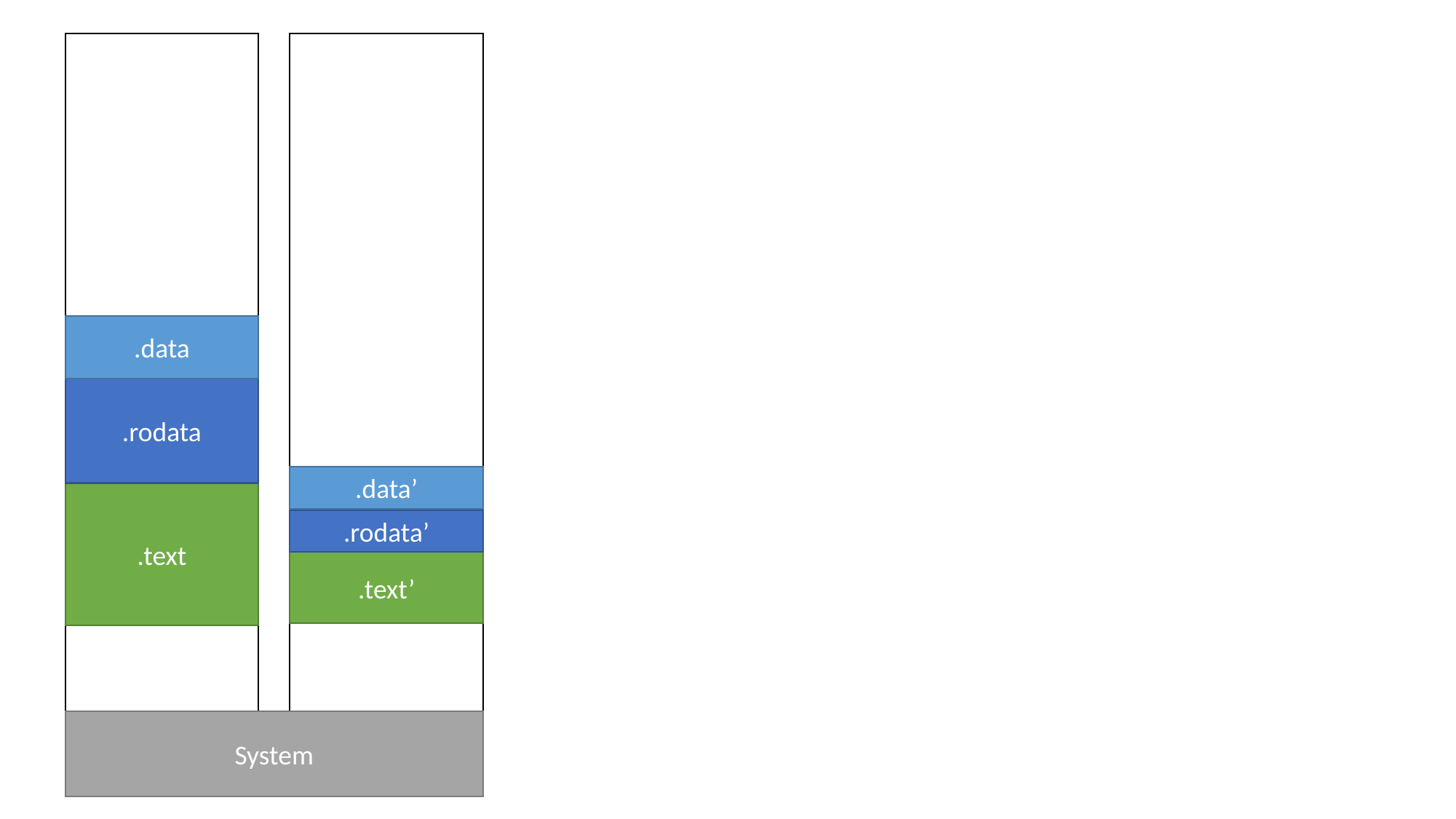

.data
.rodata
.data’
.text
.rodata’
.text’
System